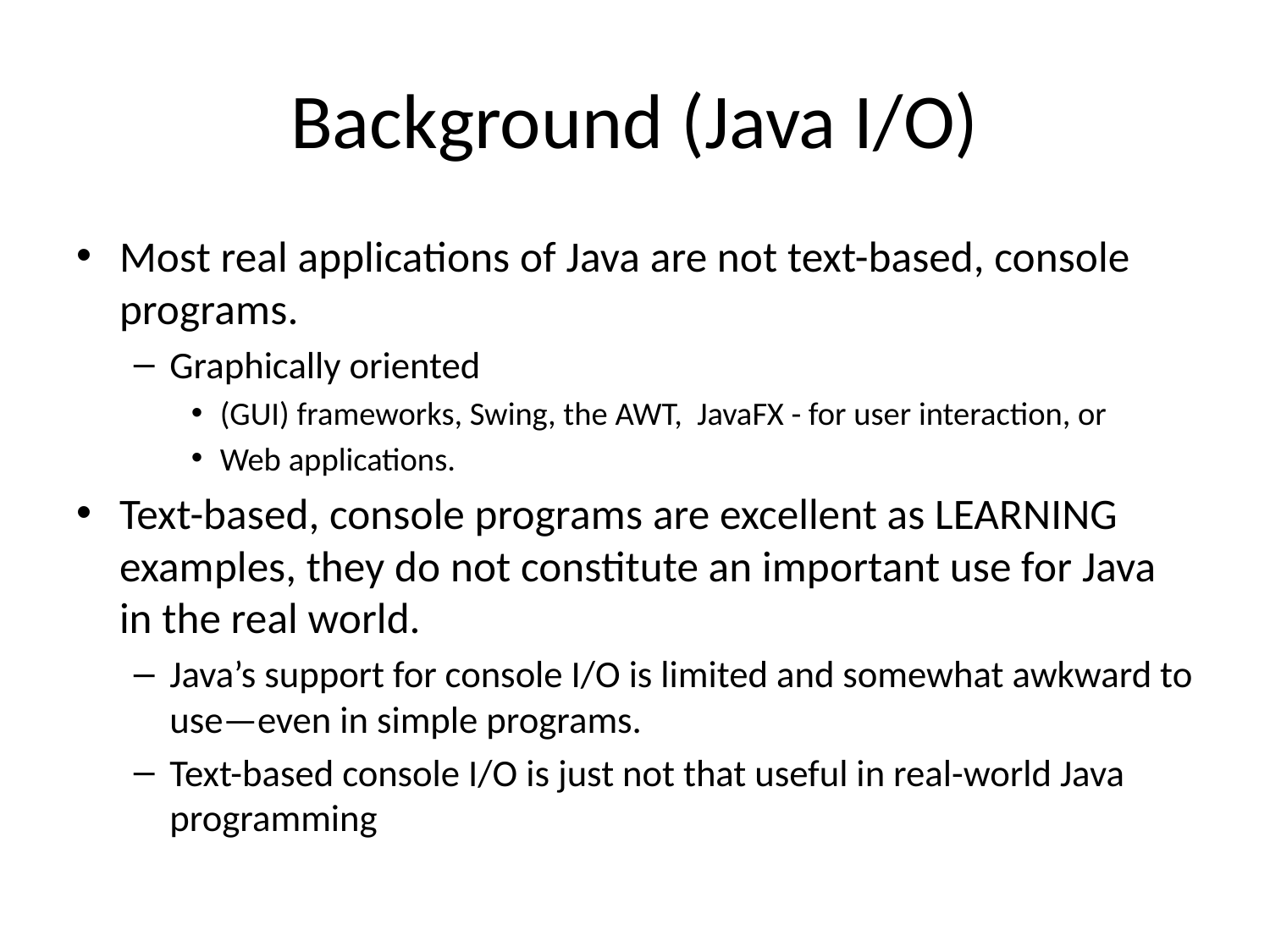

# Background (Java I/O)
Most real applications of Java are not text-based, console programs.
Graphically oriented
(GUI) frameworks, Swing, the AWT,  JavaFX - for user interaction, or
Web applications.
Text-based, console programs are excellent as LEARNING examples, they do not constitute an important use for Java in the real world.
Java’s support for console I/O is limited and somewhat awkward to use—even in simple programs.
Text-based console I/O is just not that useful in real-world Java programming